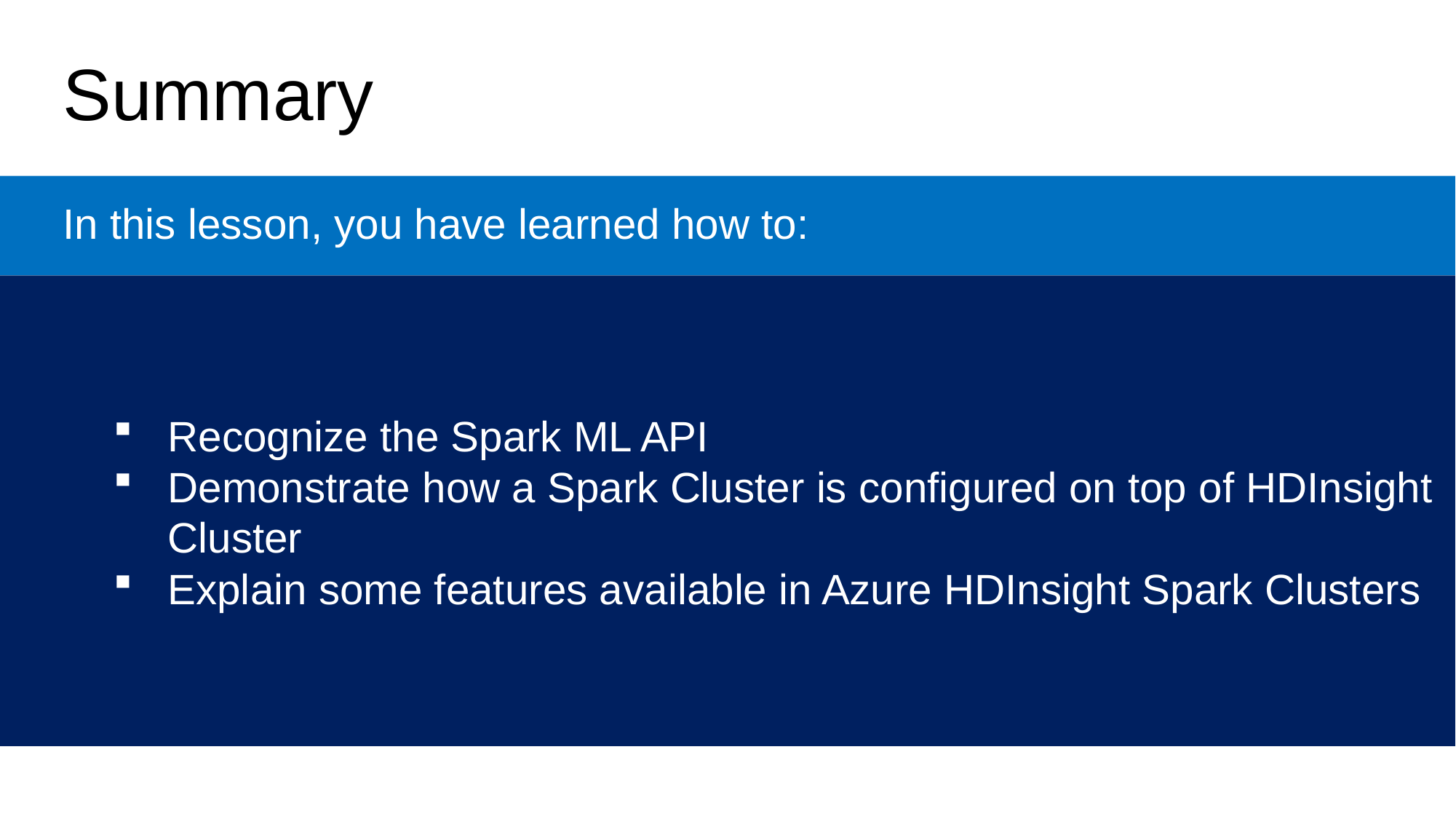

# Summary

In this lesson, you have learned how to:
Recognize the Spark ML API
Demonstrate how a Spark Cluster is configured on top of HDInsight Cluster
Explain some features available in Azure HDInsight Spark Clusters